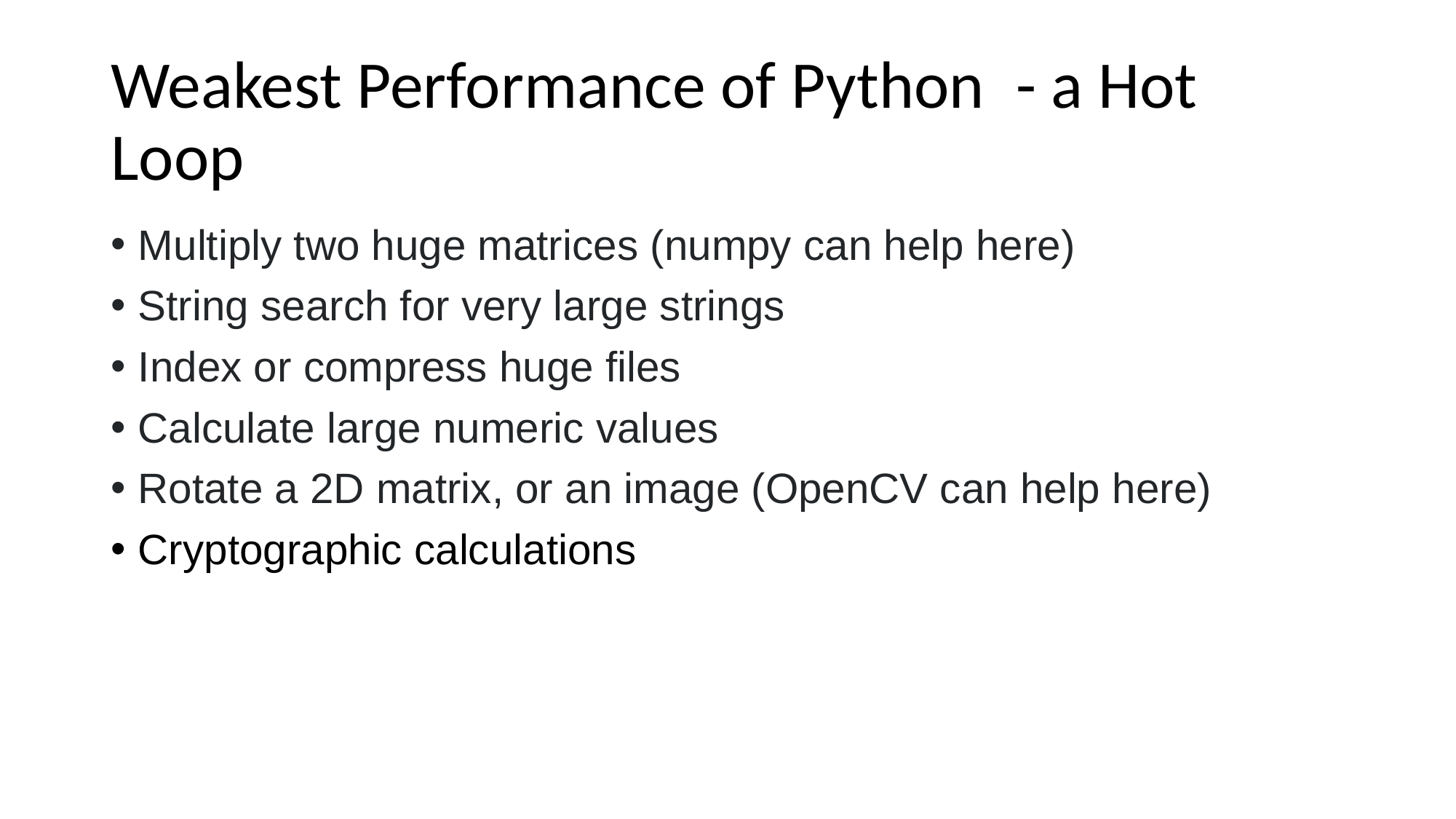

# Weakest Performance of Python  - a Hot Loop
Multiply two huge matrices (numpy can help here)
String search for very large strings
Index or compress huge files
Calculate large numeric values
Rotate a 2D matrix, or an image (OpenCV can help here)
Cryptographic calculations